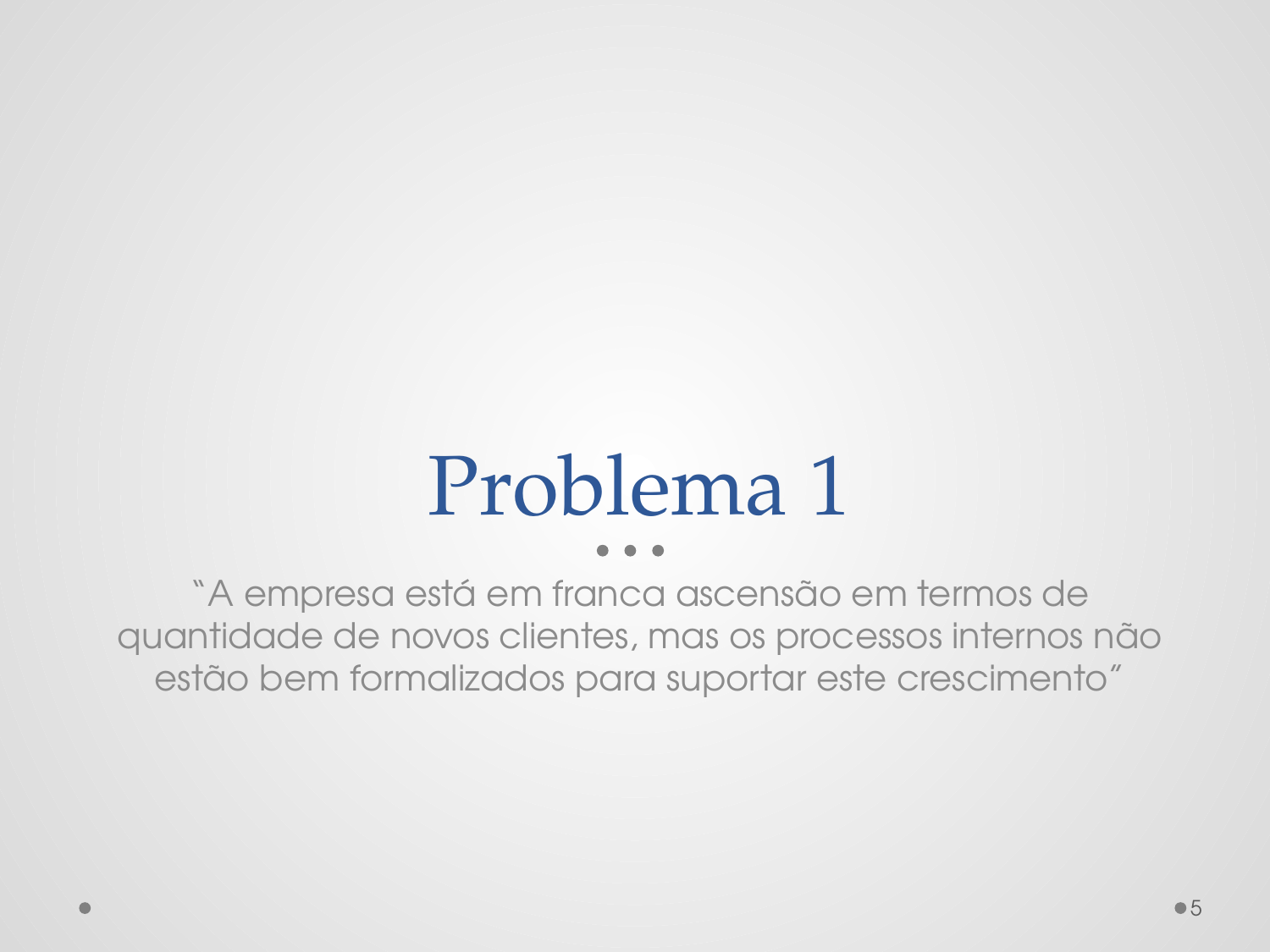

# Problema 1
“A empresa está em franca ascensão em termos de quantidade de novos clientes, mas os processos internos não estão bem formalizados para suportar este crescimento”
5